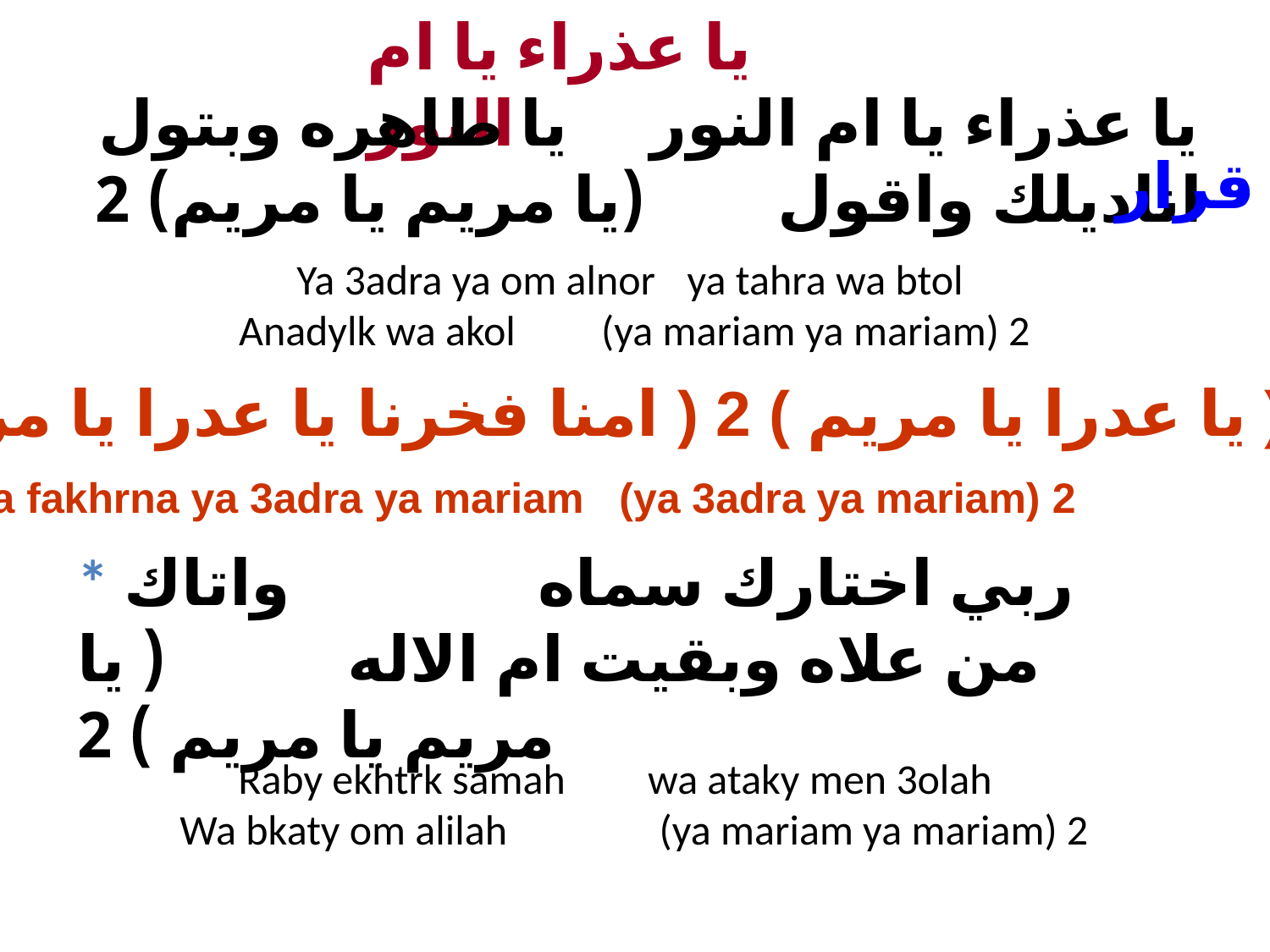

يا عذراء يا ام النور
يا عذراء يا ام النور     يا طاهره وبتول
اناديلك واقول        (يا مريم يا مريم) 2
قرار
Ya 3adra ya om alnor 	 ya tahra wa btol
 Anadylk wa akol         (ya mariam ya mariam) 2
(امنا فخرنا يا عدرا يا مريم ) 2     ( يا عدرا يا مريم ) 2

omena fakhrna ya 3adra ya mariam   (ya 3adra ya mariam) 2
* ربي اختارك سماه               واتاك من علاه وبقيت ام الاله           ( يا مريم يا مريم ) 2
Raby ekhtrk samah 	   wa ataky men 3olah
    Wa bkaty om alilah  	 (ya mariam ya mariam) 2